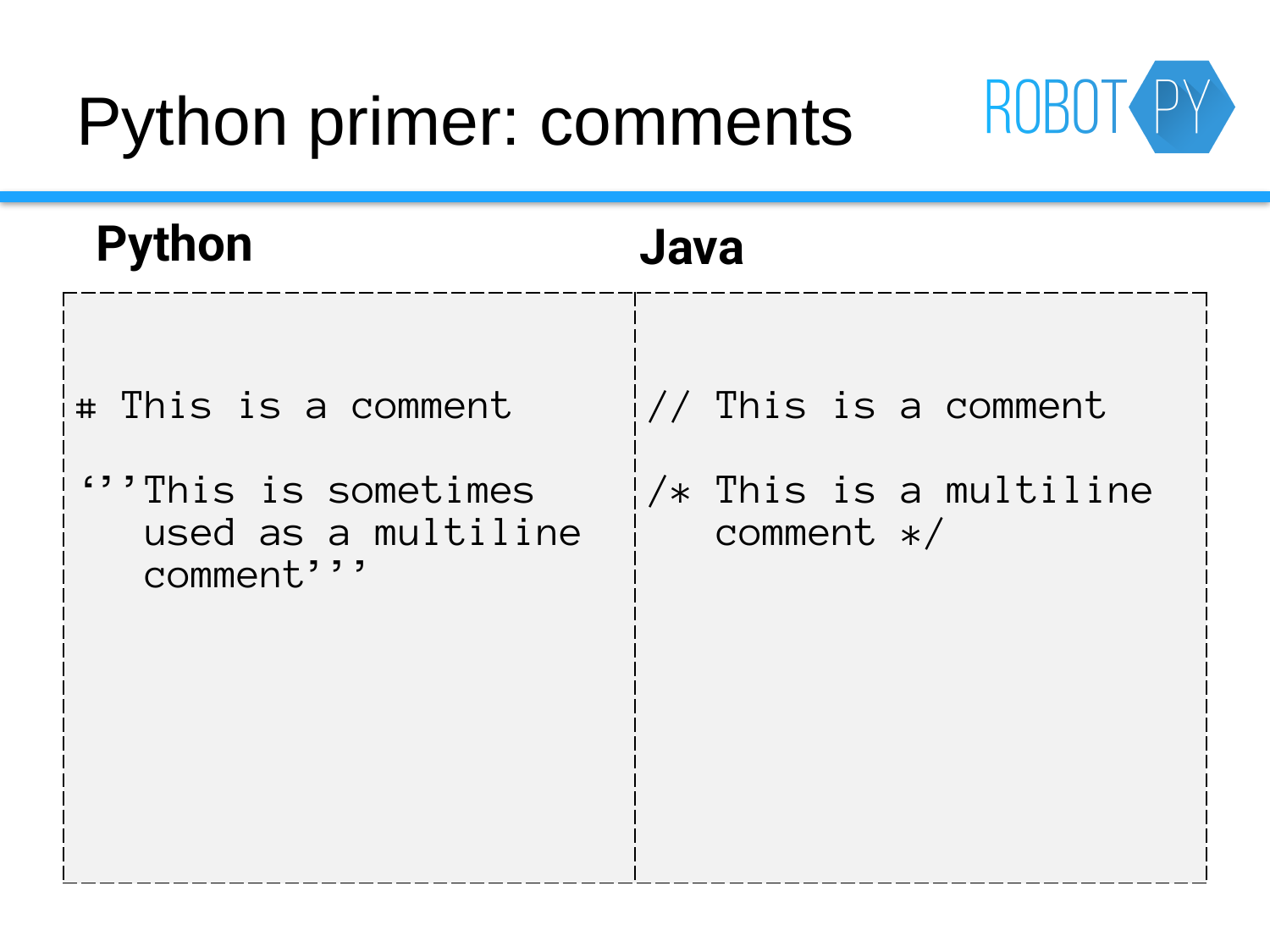

# Python primer: comments
Python
Java
| # This is a comment ‘’’This is sometimes used as a multiline comment’’’ | // This is a comment /\* This is a multiline comment \*/ |
| --- | --- |